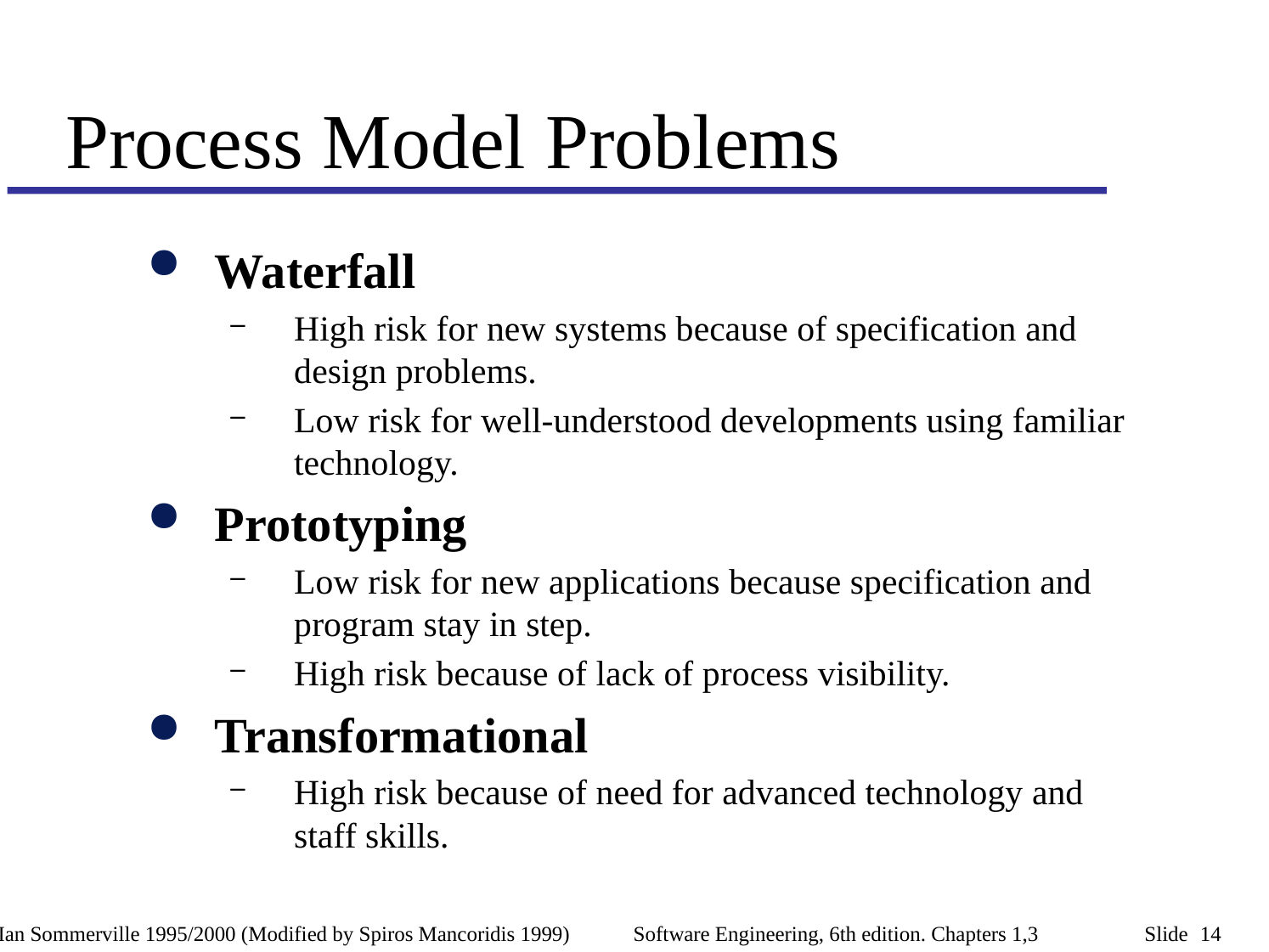

# Process Model Problems
Waterfall
High risk for new systems because of specification and
design problems.
Low risk for well-understood developments using familiar
technology.
Prototyping
Low risk for new applications because specification and
program stay in step.
High risk because of lack of process visibility.
Transformational
High risk because of need for advanced technology and
staff skills.